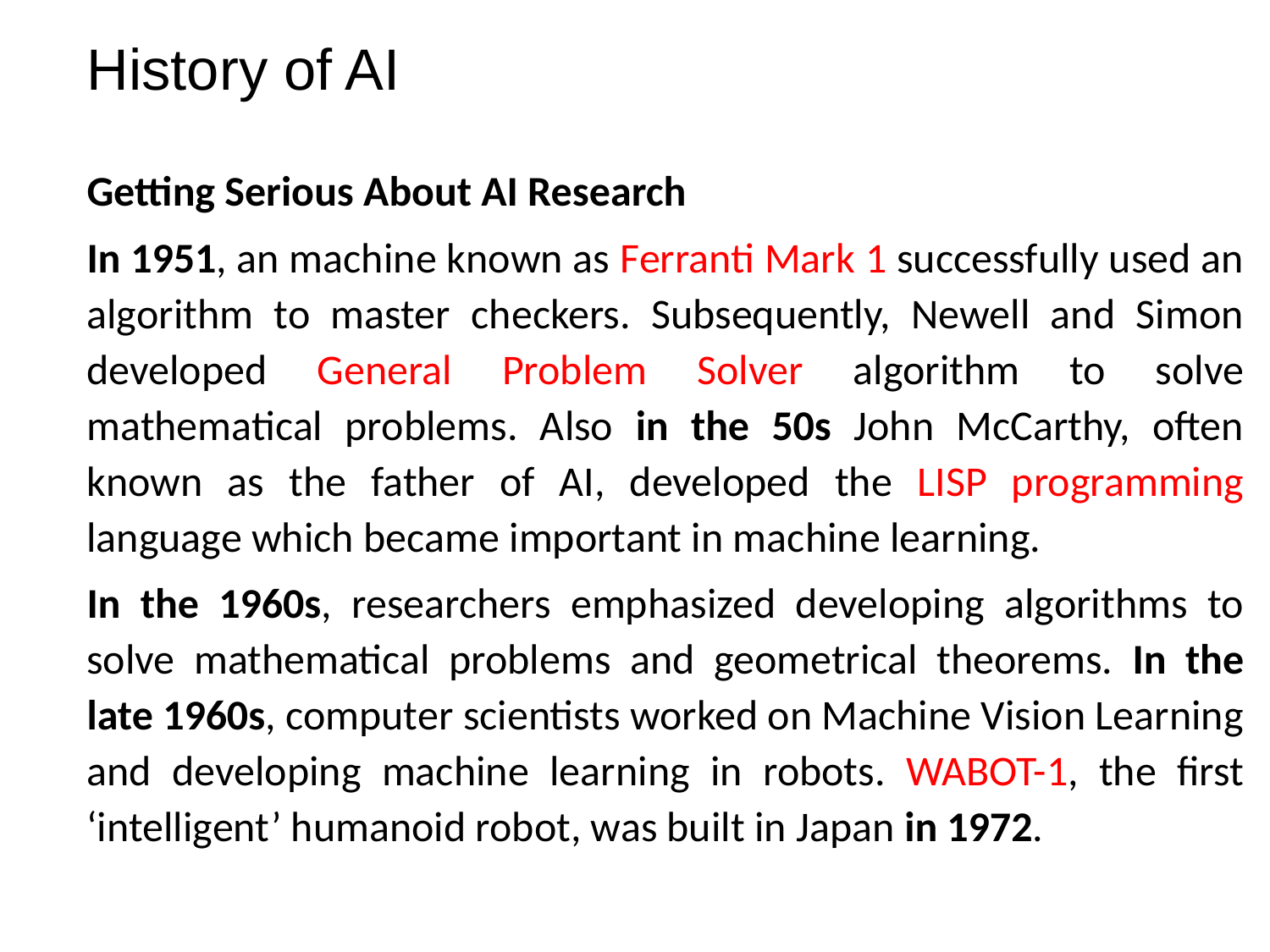

# History of AI
Getting Serious About AI Research
In 1951, an machine known as Ferranti Mark 1 successfully used an algorithm to master checkers. Subsequently, Newell and Simon developed General Problem Solver algorithm to solve mathematical problems. Also in the 50s John McCarthy, often known as the father of AI, developed the LISP programming language which became important in machine learning.
In the 1960s, researchers emphasized developing algorithms to solve mathematical problems and geometrical theorems. In the late 1960s, computer scientists worked on Machine Vision Learning and developing machine learning in robots. WABOT-1, the first ‘intelligent’ humanoid robot, was built in Japan in 1972.
14